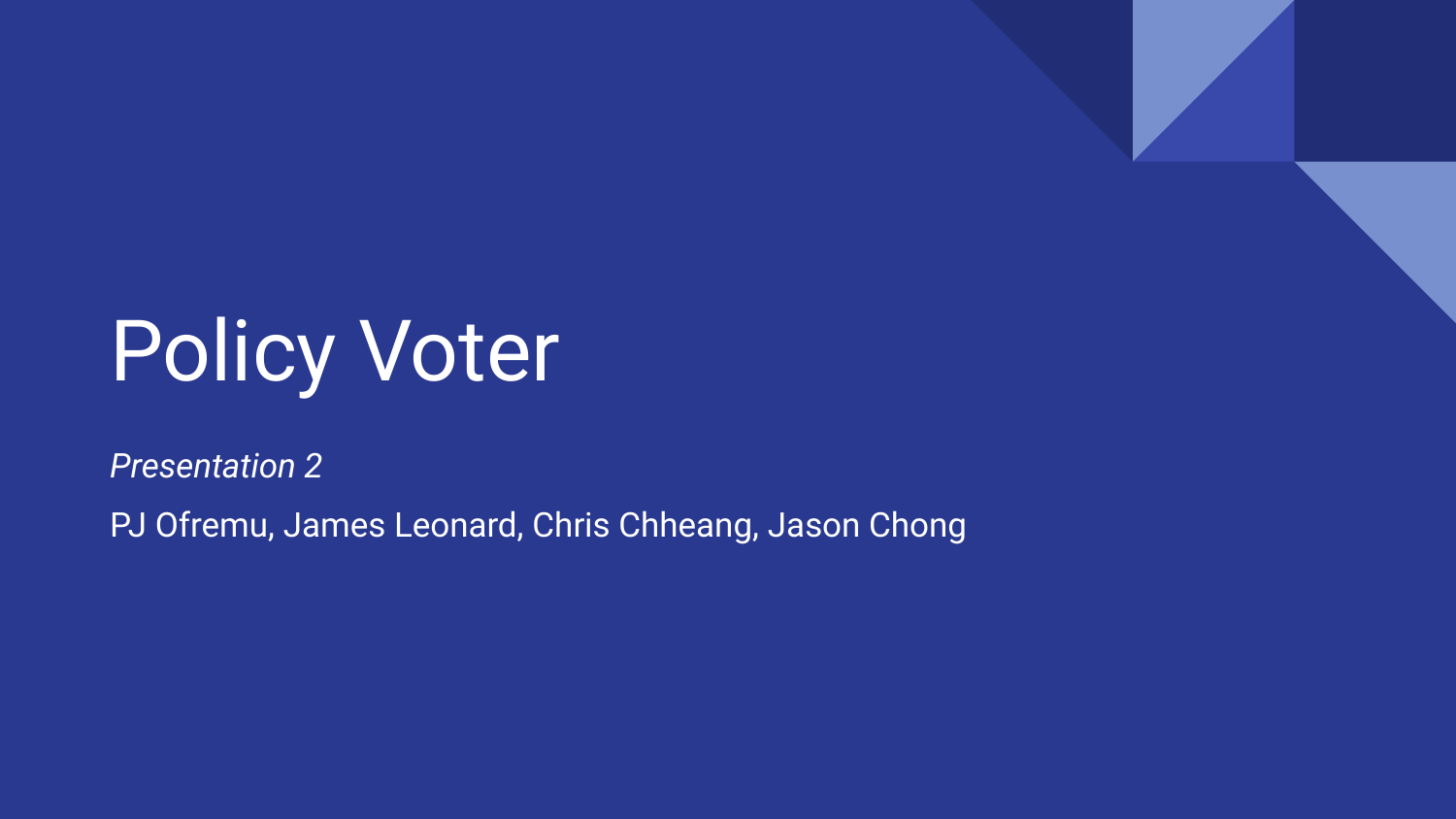

# Policy Voter
Presentation 2
PJ Ofremu, James Leonard, Chris Chheang, Jason Chong